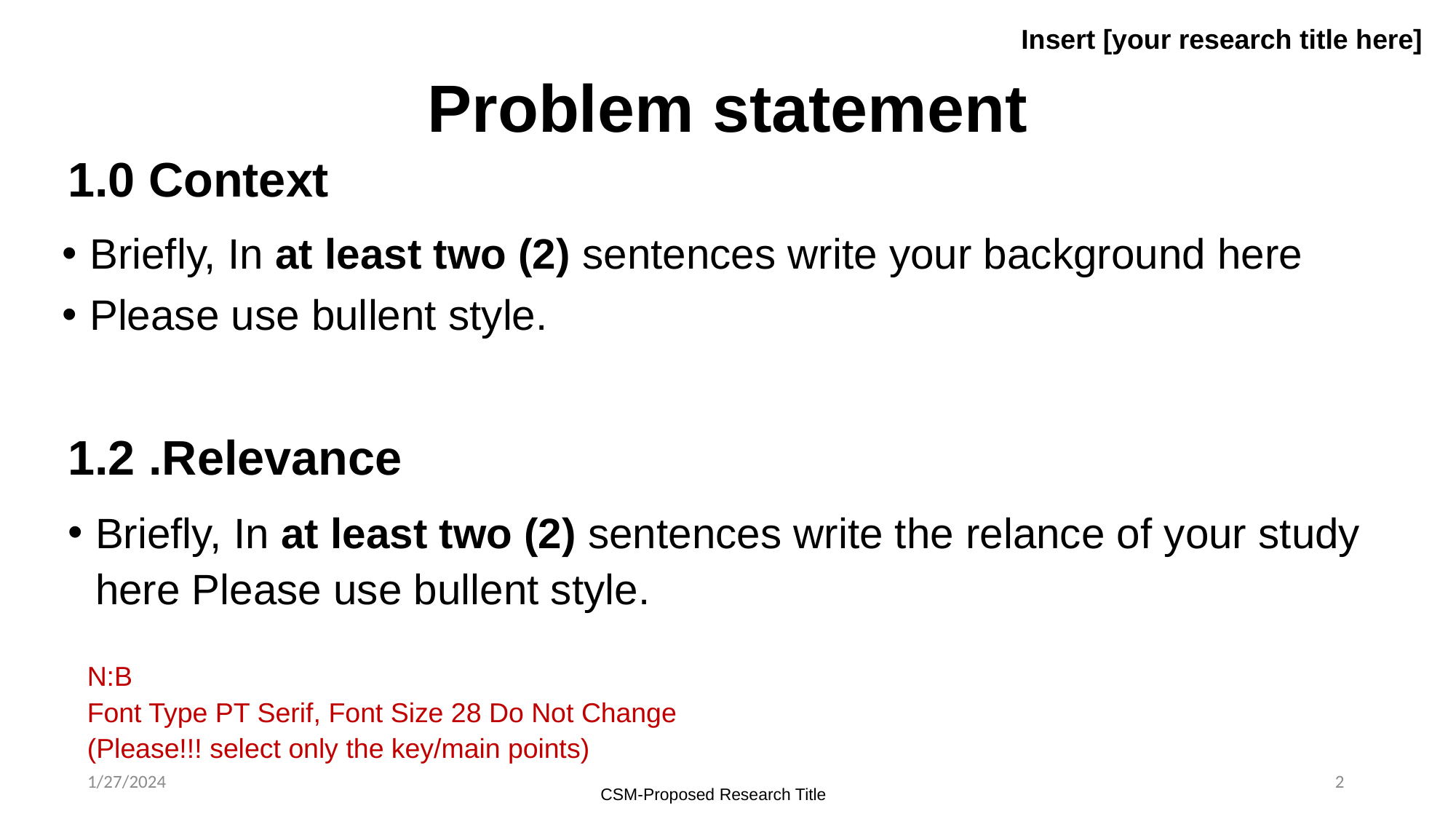

Insert [your research title here]
# Problem statement
1.0 Context
Briefly, In at least two (2) sentences write your background here
Please use bullent style.
1.2 .Relevance
Briefly, In at least two (2) sentences write the relance of your study here Please use bullent style.

N:B
Font Type PT Serif, Font Size 28 Do Not Change
(Please!!! select only the key/main points)
1/27/2024
2
CSM-Proposed Research Title